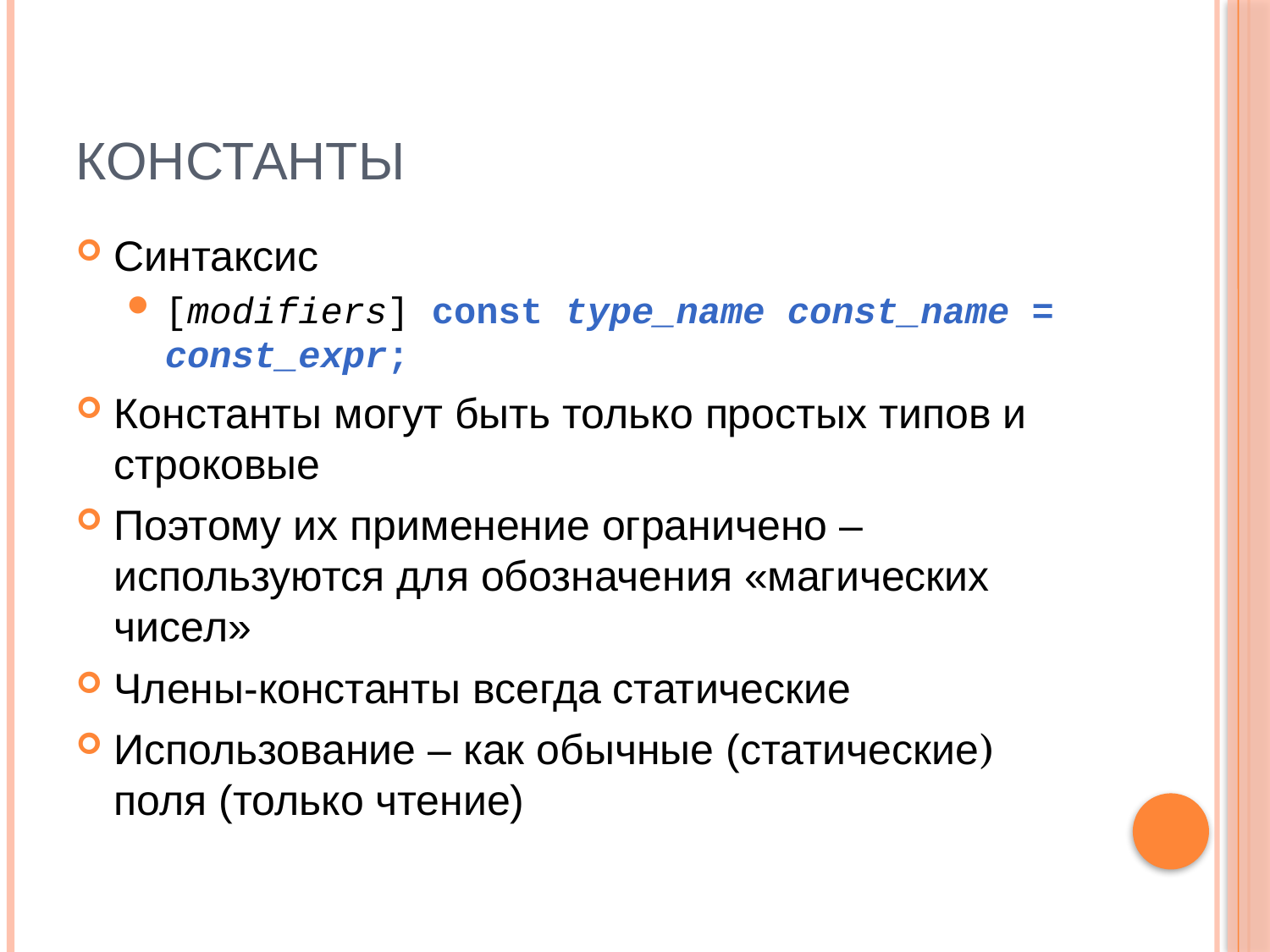

# Константы
Синтаксис
[modifiers] const type_name const_name = const_expr;
Константы могут быть только простых типов и строковые
Поэтому их применение ограничено – используются для обозначения «магических чисел»
Члены-константы всегда статические
Использование – как обычные (статические) поля (только чтение)